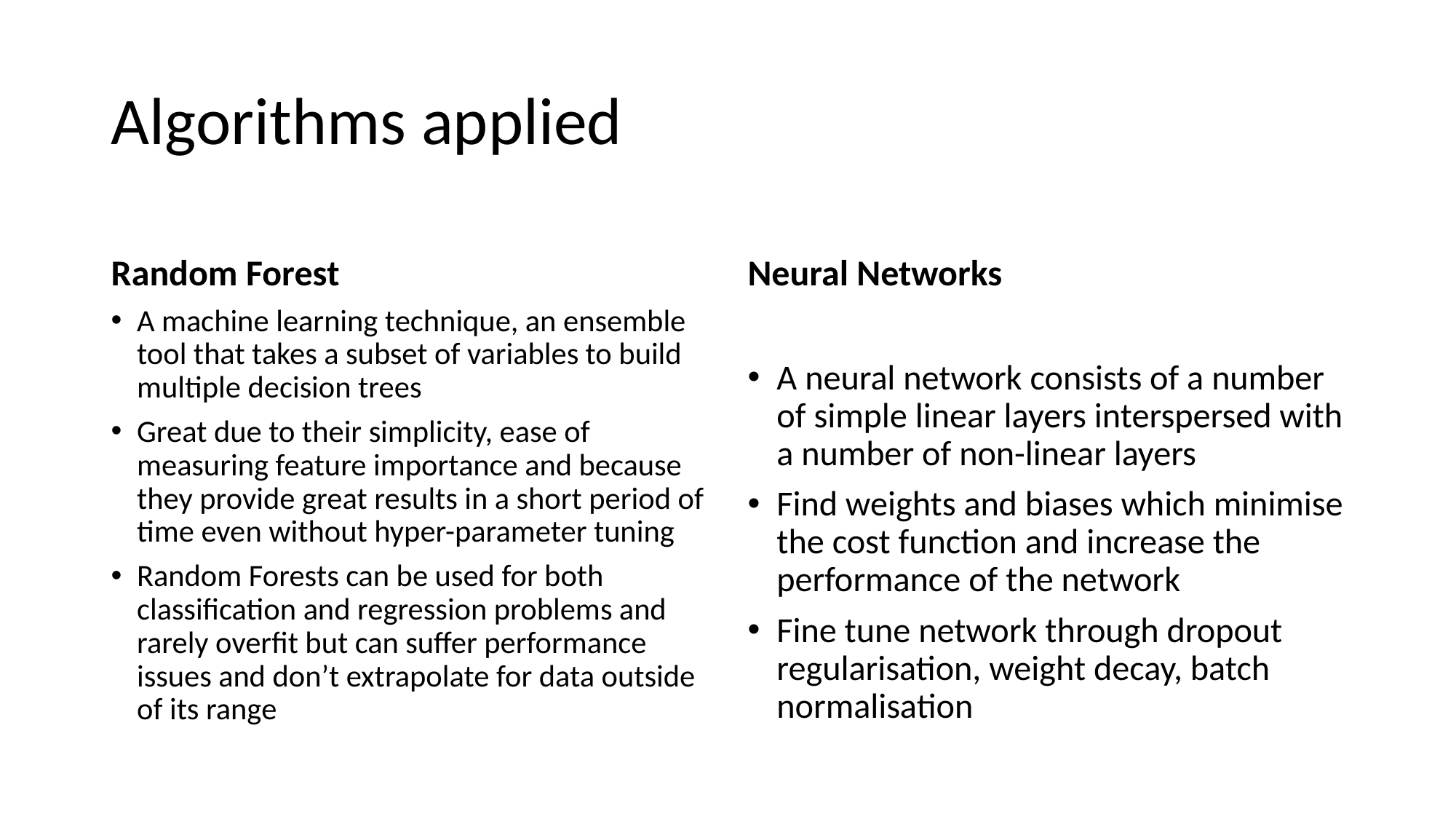

# Algorithms applied
Random Forest
Neural Networks
A machine learning technique, an ensemble tool that takes a subset of variables to build multiple decision trees
Great due to their simplicity, ease of measuring feature importance and because they provide great results in a short period of time even without hyper-parameter tuning
Random Forests can be used for both classification and regression problems and rarely overfit but can suffer performance issues and don’t extrapolate for data outside of its range

A neural network consists of a number of simple linear layers interspersed with a number of non-linear layers
Find weights and biases which minimise the cost function and increase the performance of the network
Fine tune network through dropout regularisation, weight decay, batch normalisation